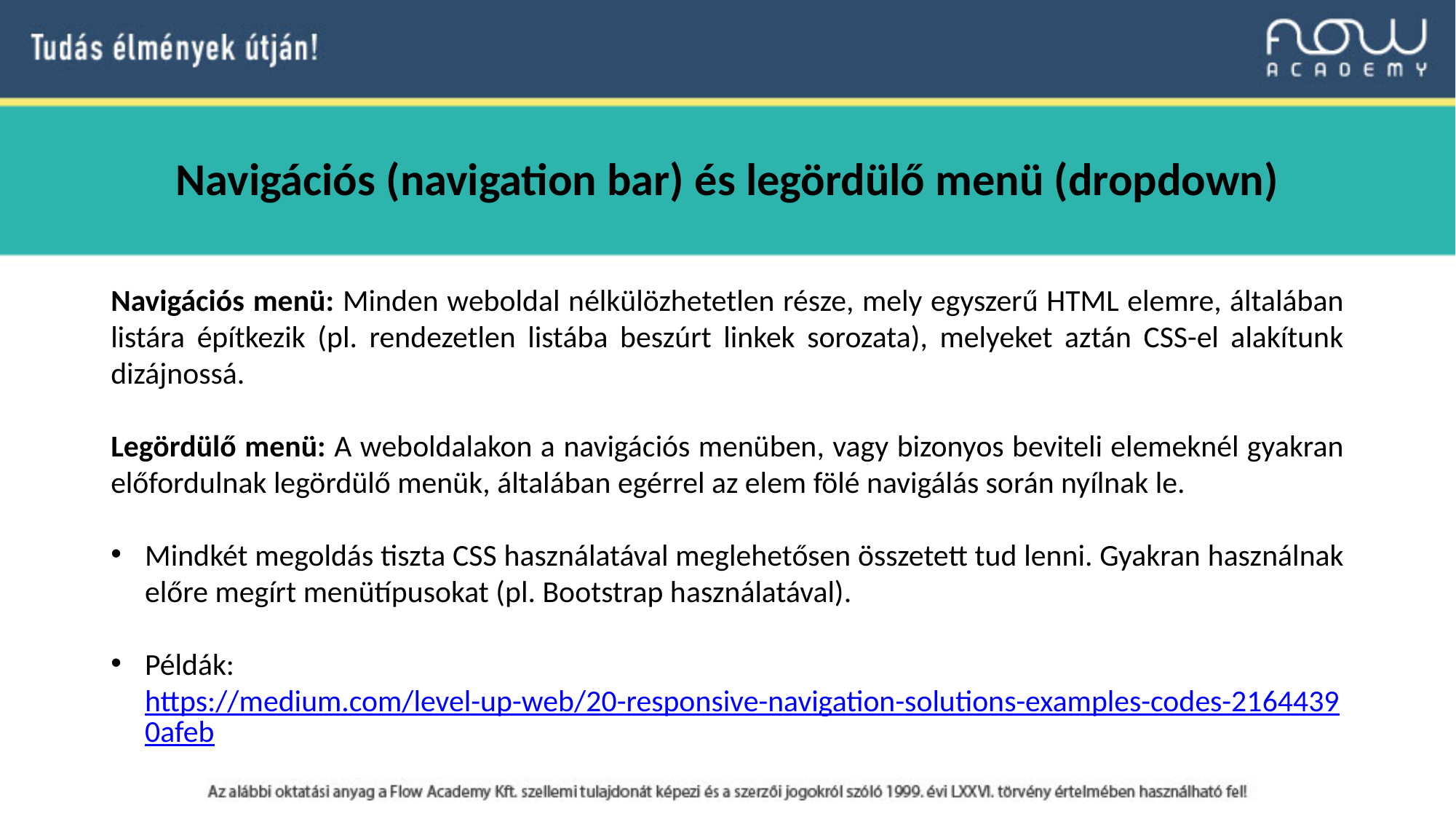

Navigációs (navigation bar) és legördülő menü (dropdown)

Navigációs menü: Minden weboldal nélkülözhetetlen része, mely egyszerű HTML elemre, általában listára építkezik (pl. rendezetlen listába beszúrt linkek sorozata), melyeket aztán CSS-el alakítunk dizájnossá.

Legördülő menü: A weboldalakon a navigációs menüben, vagy bizonyos beviteli elemeknél gyakran előfordulnak legördülő menük, általában egérrel az elem fölé navigálás során nyílnak le.

Mindkét megoldás tiszta CSS használatával meglehetősen összetett tud lenni. Gyakran használnak előre megírt menütípusokat (pl. Bootstrap használatával).

Példák: https://medium.com/level-up-web/20-responsive-navigation-solutions-examples-codes-21644390afeb